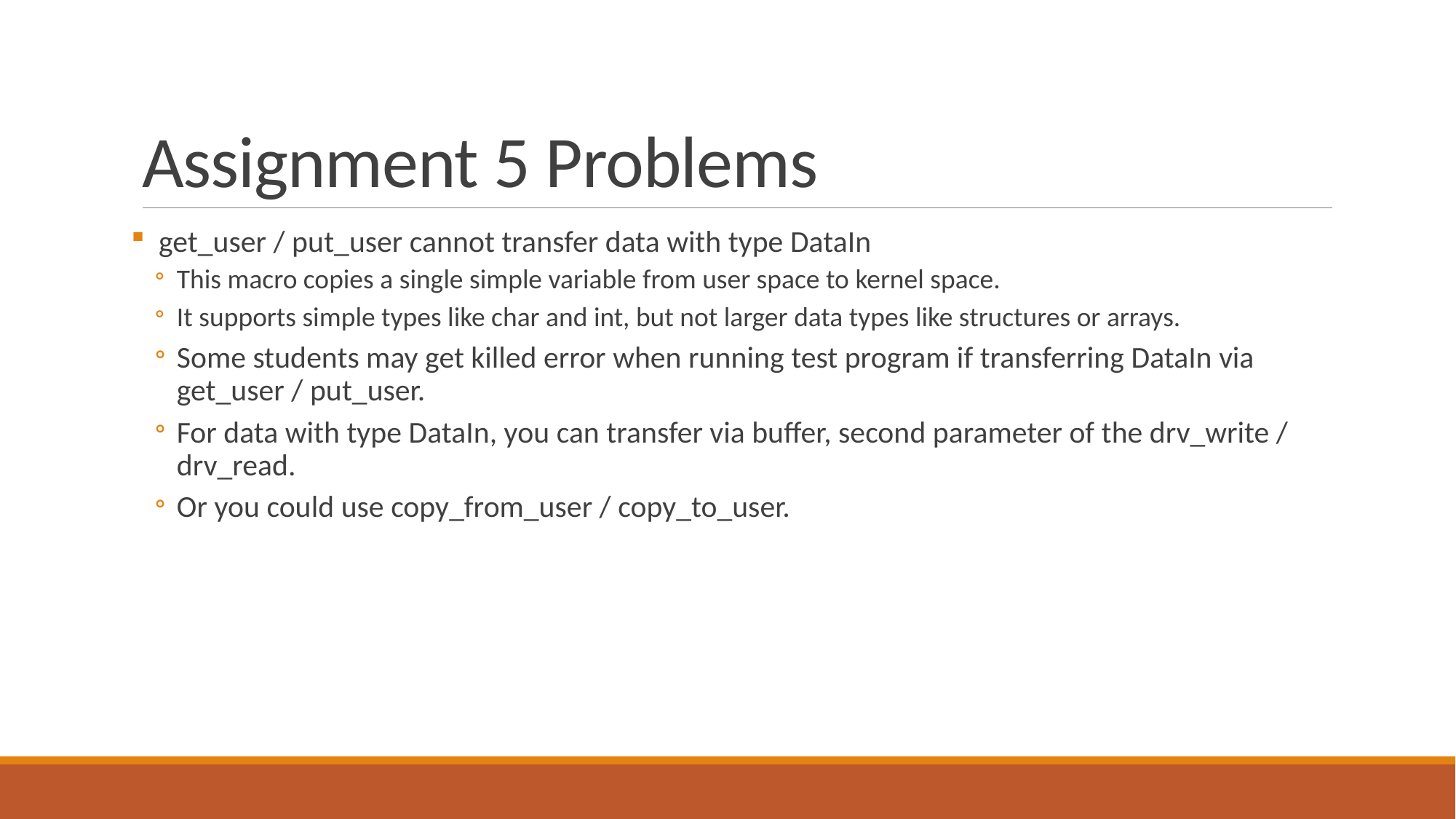

# Assignment 5 Problems
  get_user / put_user cannot transfer data with type DataIn
This macro copies a single simple variable from user space to kernel space.
It supports simple types like char and int, but not larger data types like structures or arrays.
Some students may get killed error when running test program if transferring DataIn via get_user / put_user.
For data with type DataIn, you can transfer via buffer, second parameter of the drv_write / drv_read.
Or you could use copy_from_user / copy_to_user.

26